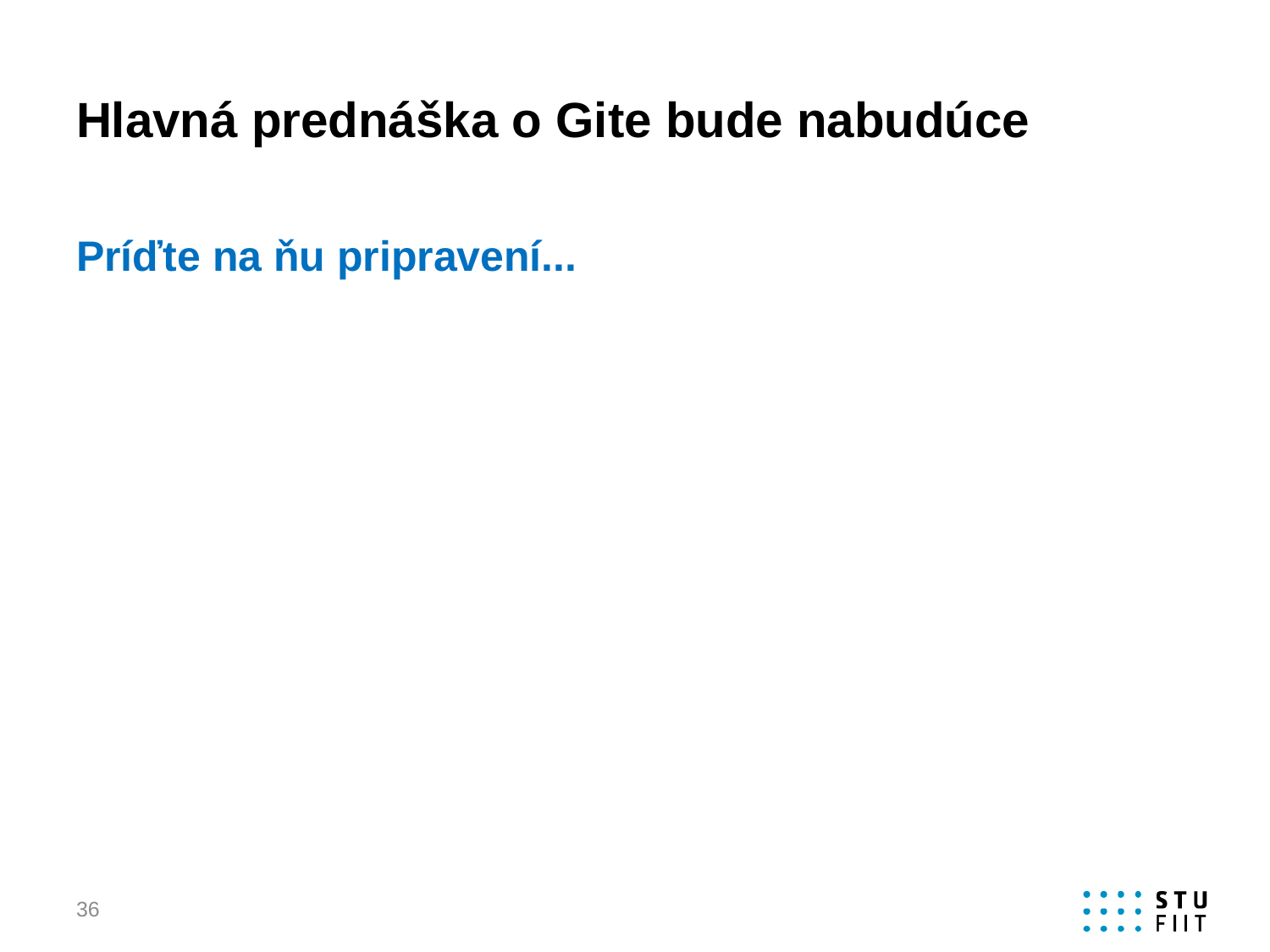

# Hlavná prednáška o Gite bude nabudúce
Príďte na ňu pripravení...
36